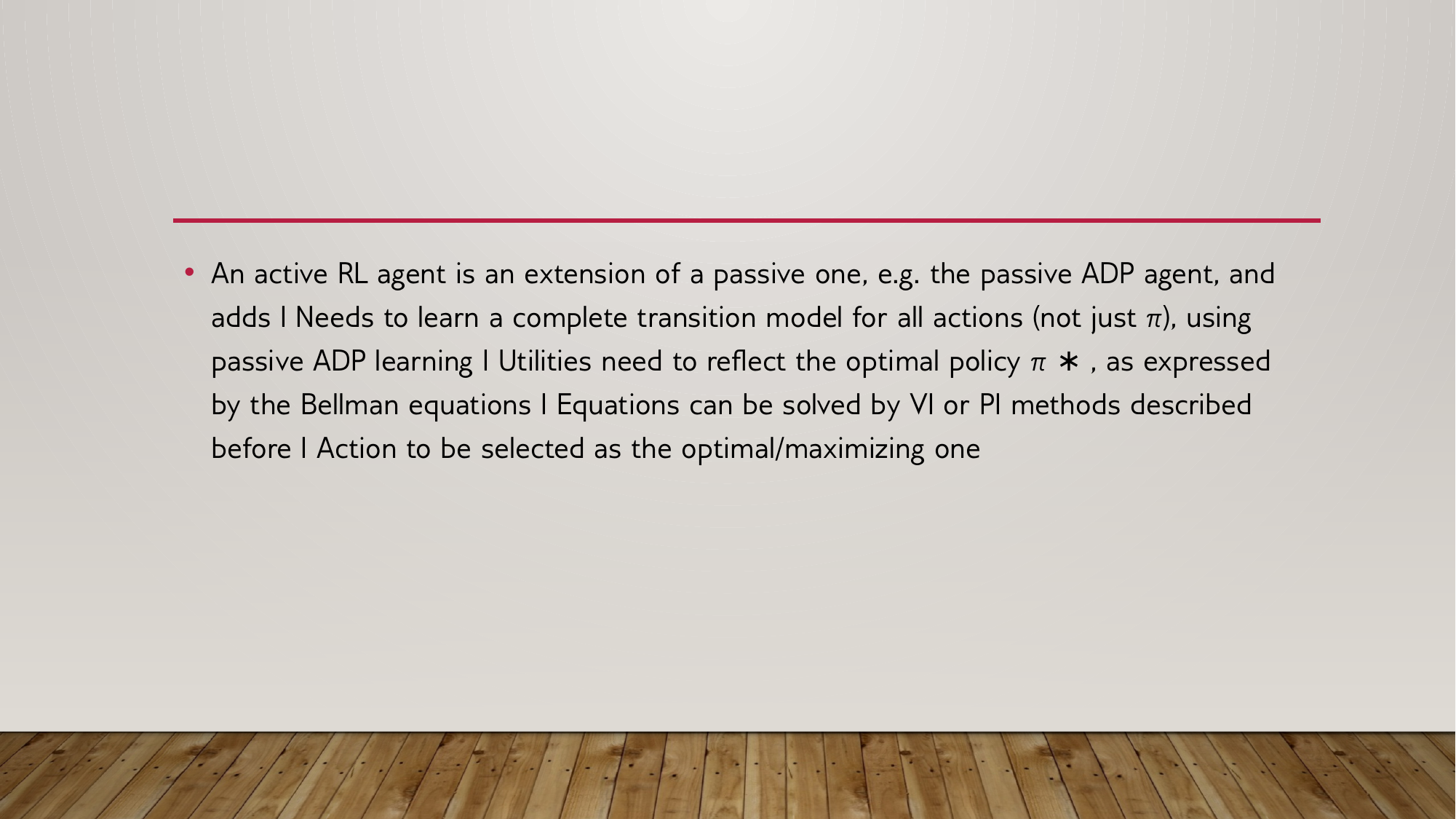

#
An active RL agent is an extension of a passive one, e.g. the passive ADP agent, and adds I Needs to learn a complete transition model for all actions (not just π), using passive ADP learning I Utilities need to reflect the optimal policy π ∗ , as expressed by the Bellman equations I Equations can be solved by VI or PI methods described before I Action to be selected as the optimal/maximizing one